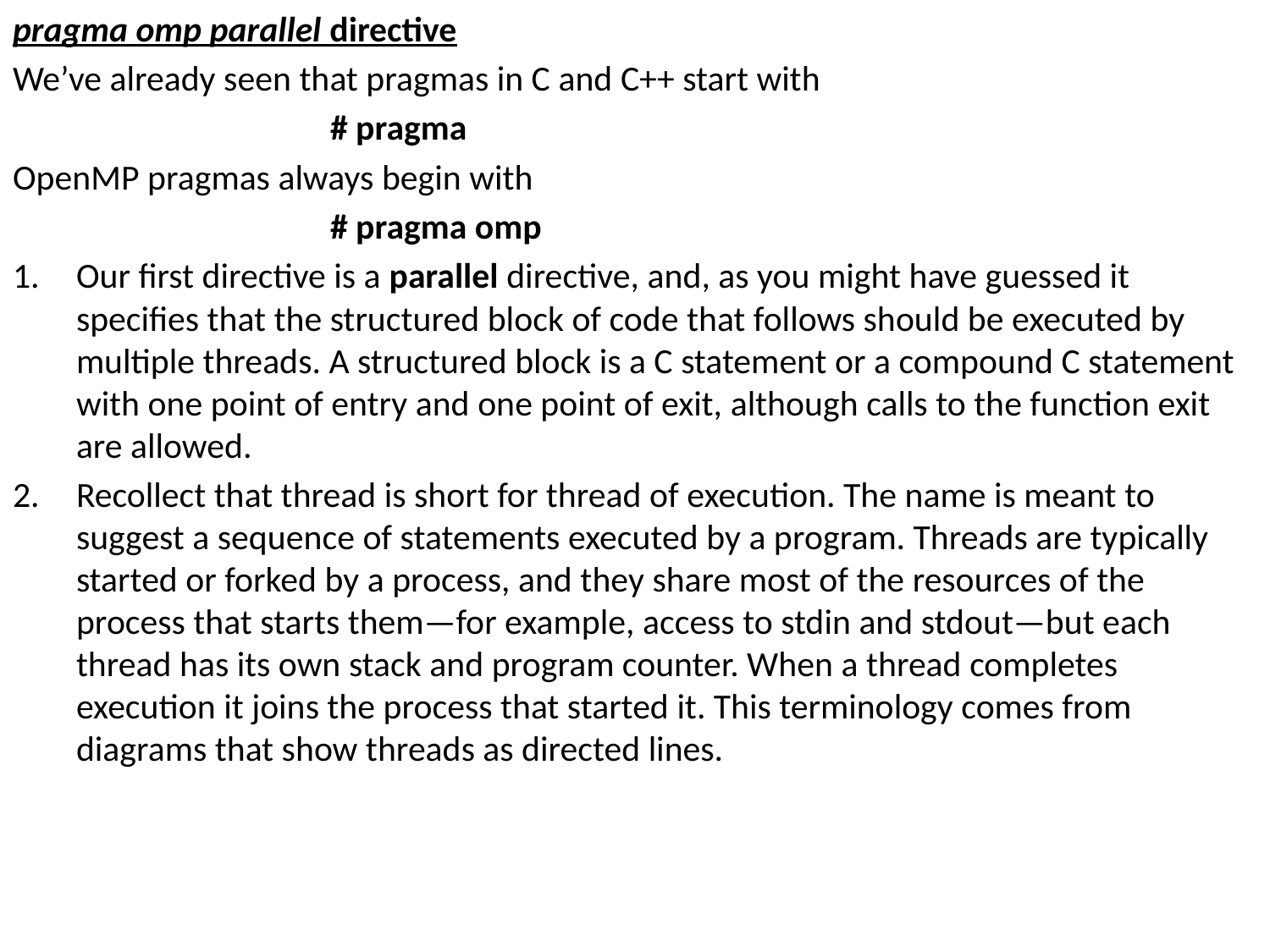

pragma omp parallel directive
We’ve already seen that pragmas in C and C++ start with
			# pragma
OpenMP pragmas always begin with
			# pragma omp
Our ﬁrst directive is a parallel directive, and, as you might have guessed it speciﬁes that the structured block of code that follows should be executed by multiple threads. A structured block is a C statement or a compound C statement with one point of entry and one point of exit, although calls to the function exit are allowed.
Recollect that thread is short for thread of execution. The name is meant to suggest a sequence of statements executed by a program. Threads are typically started or forked by a process, and they share most of the resources of the process that starts them—for example, access to stdin and stdout—but each thread has its own stack and program counter. When a thread completes execution it joins the process that started it. This terminology comes from diagrams that show threads as directed lines.